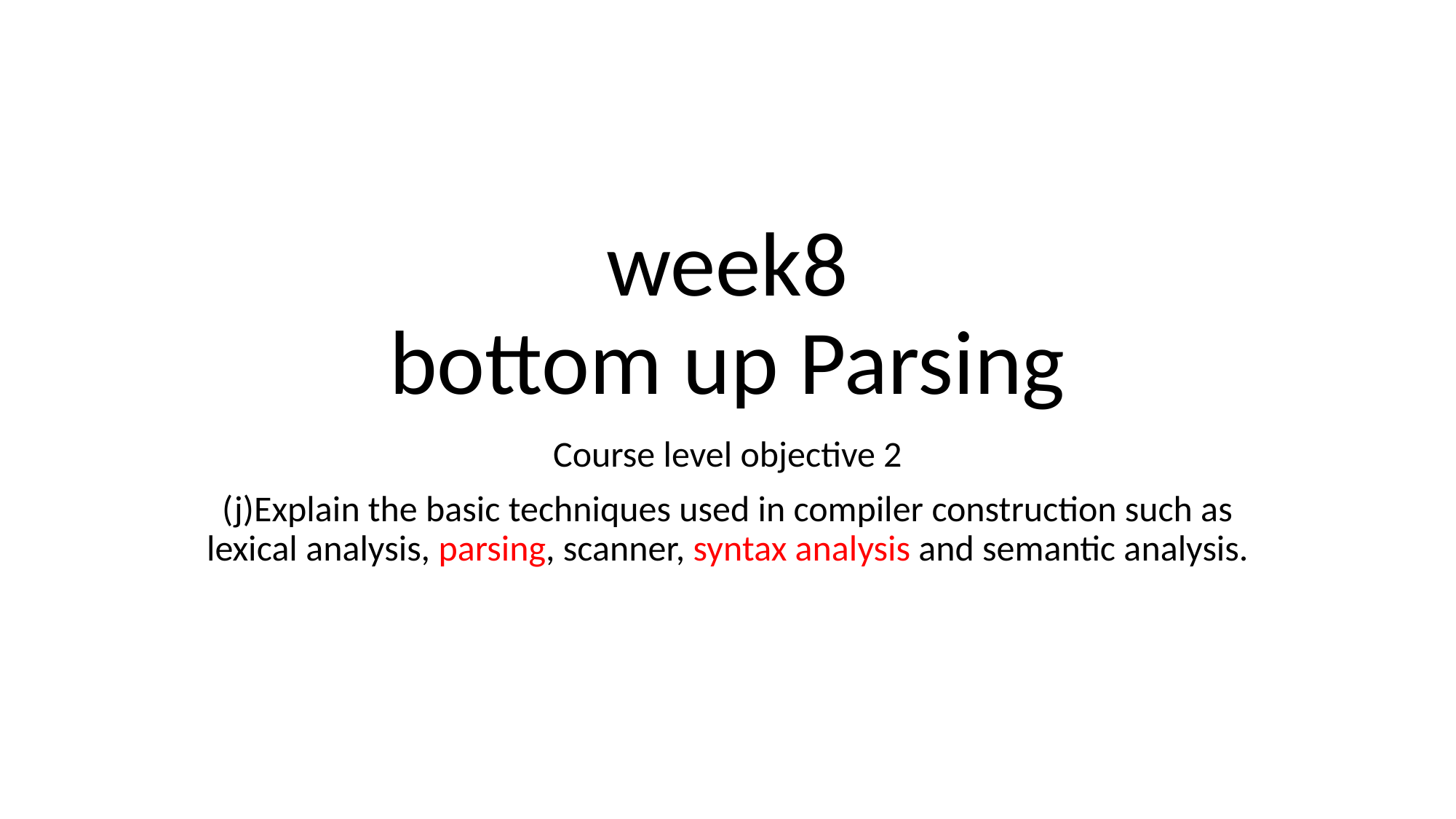

# week8 bottom up Parsing
Course level objective 2
(j)Explain the basic techniques used in compiler construction such as lexical analysis, parsing, scanner, syntax analysis and semantic analysis.